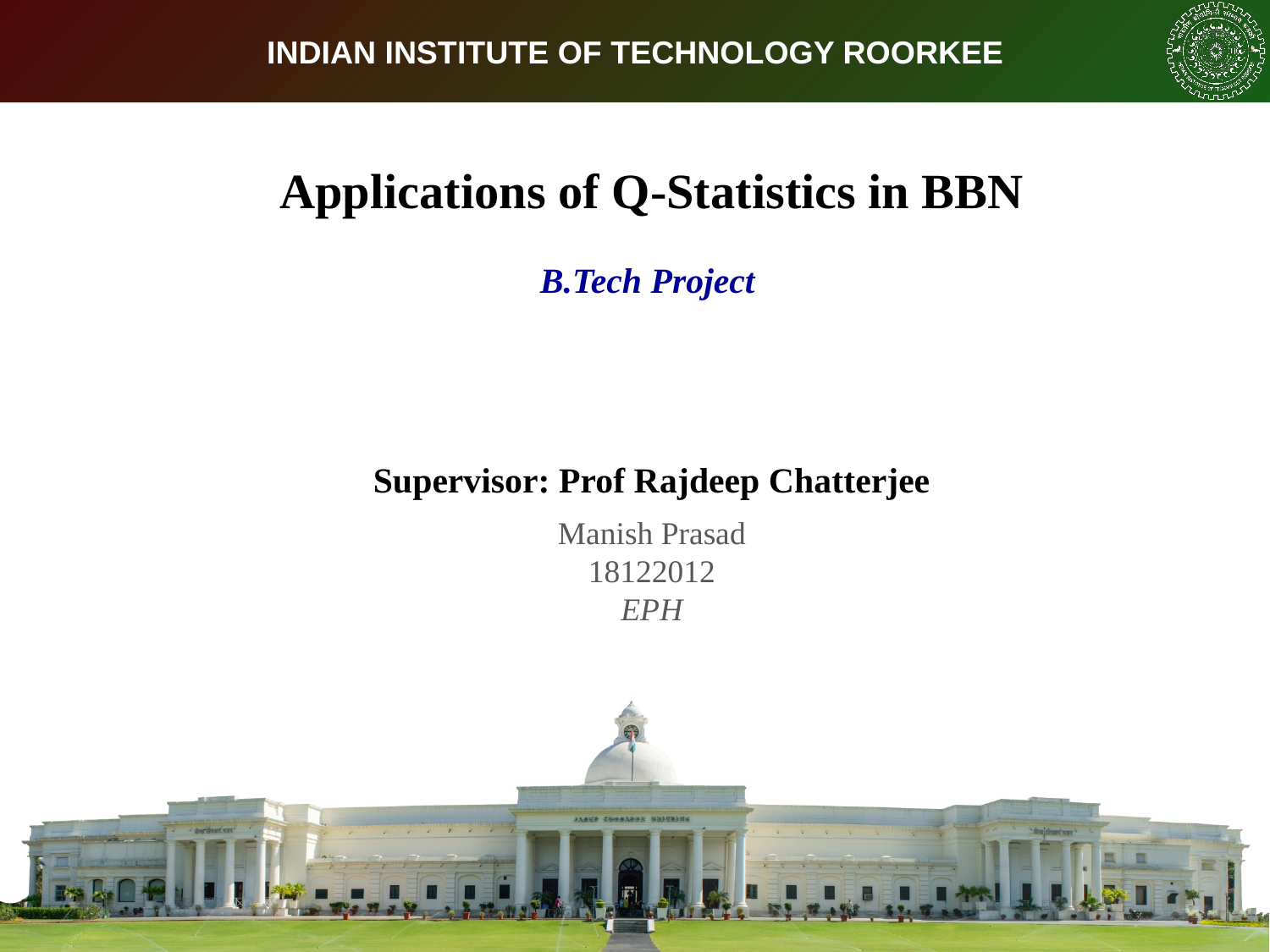

Applications of Q-Statistics in BBN
B.Tech Project
Supervisor: Prof Rajdeep Chatterjee
Manish Prasad
18122012
EPH